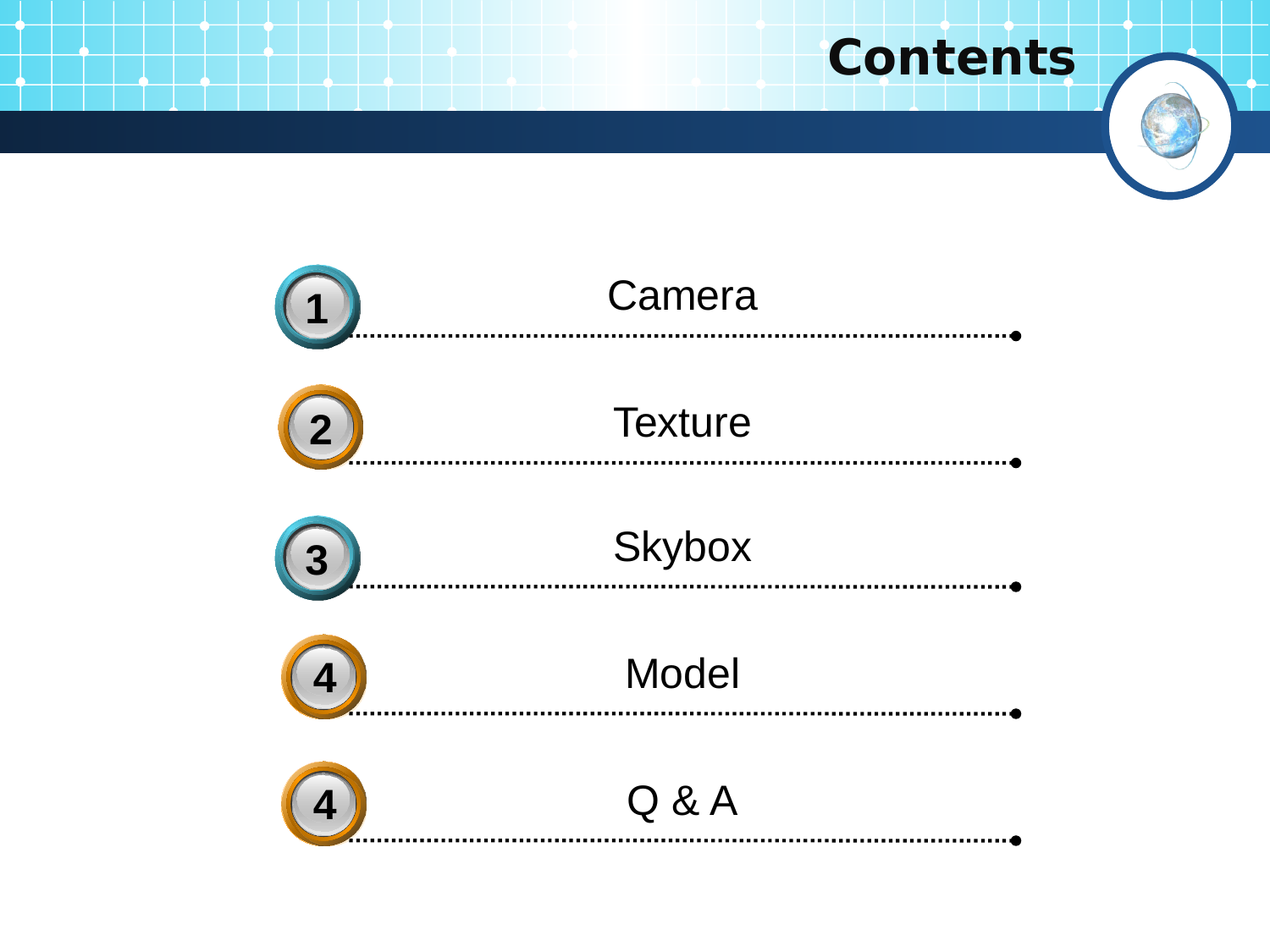

# Contents
Camera

3

1

Texture
2

Skybox

3

3

Model
4

Q & A
4